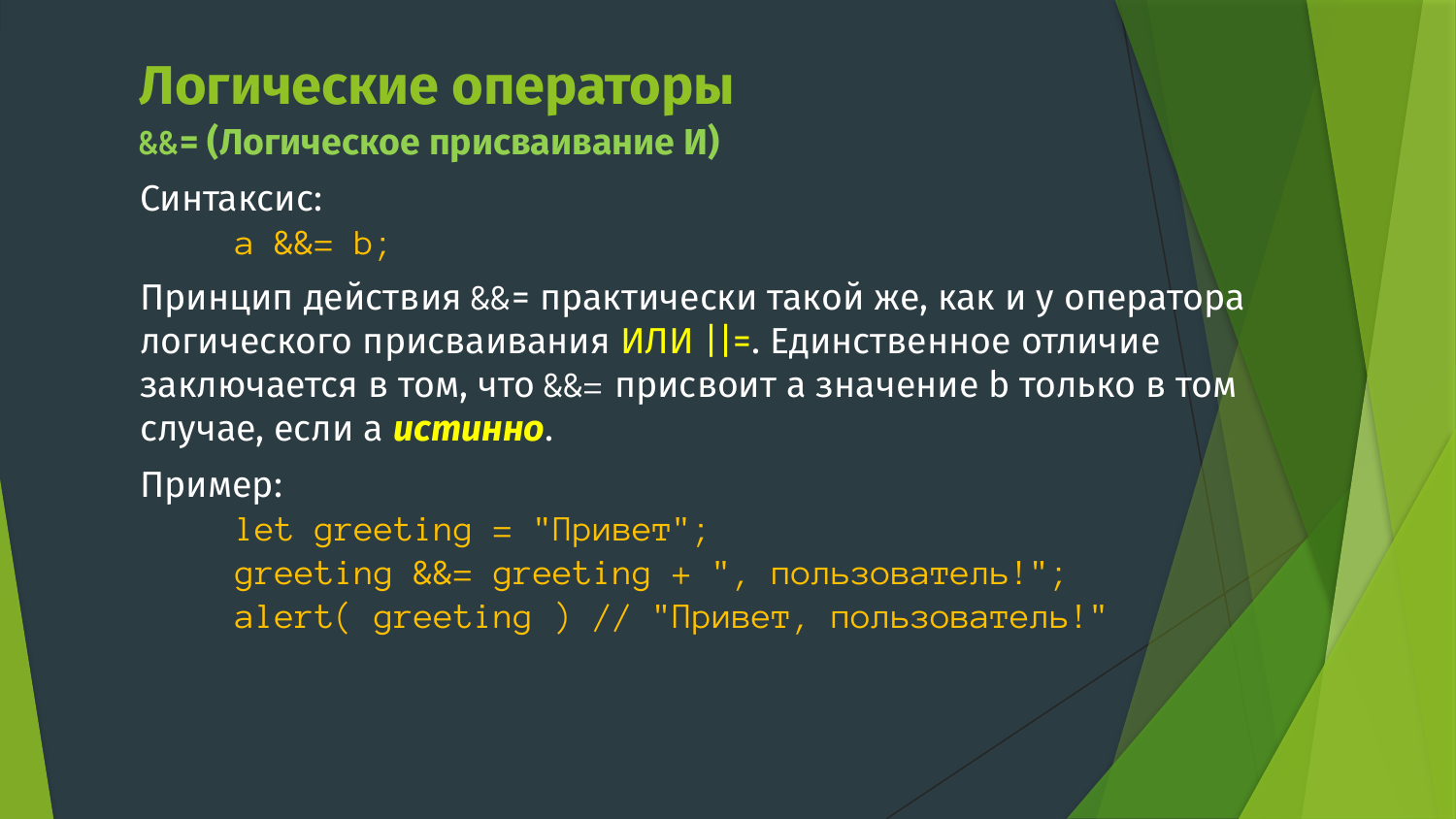

# Логические операторы
&&= (Логическое присваивание И)
Синтаксис:
a &&= b;
Принцип действия &&= практически такой же, как и у оператора логического присваивания ИЛИ ||=. Единственное отличие заключается в том, что &&= присвоит a значение b только в том случае, если a истинно.
Пример:
let greeting = "Привет";
greeting &&= greeting + ", пользователь!";
alert( greeting ) // "Привет, пользователь!"